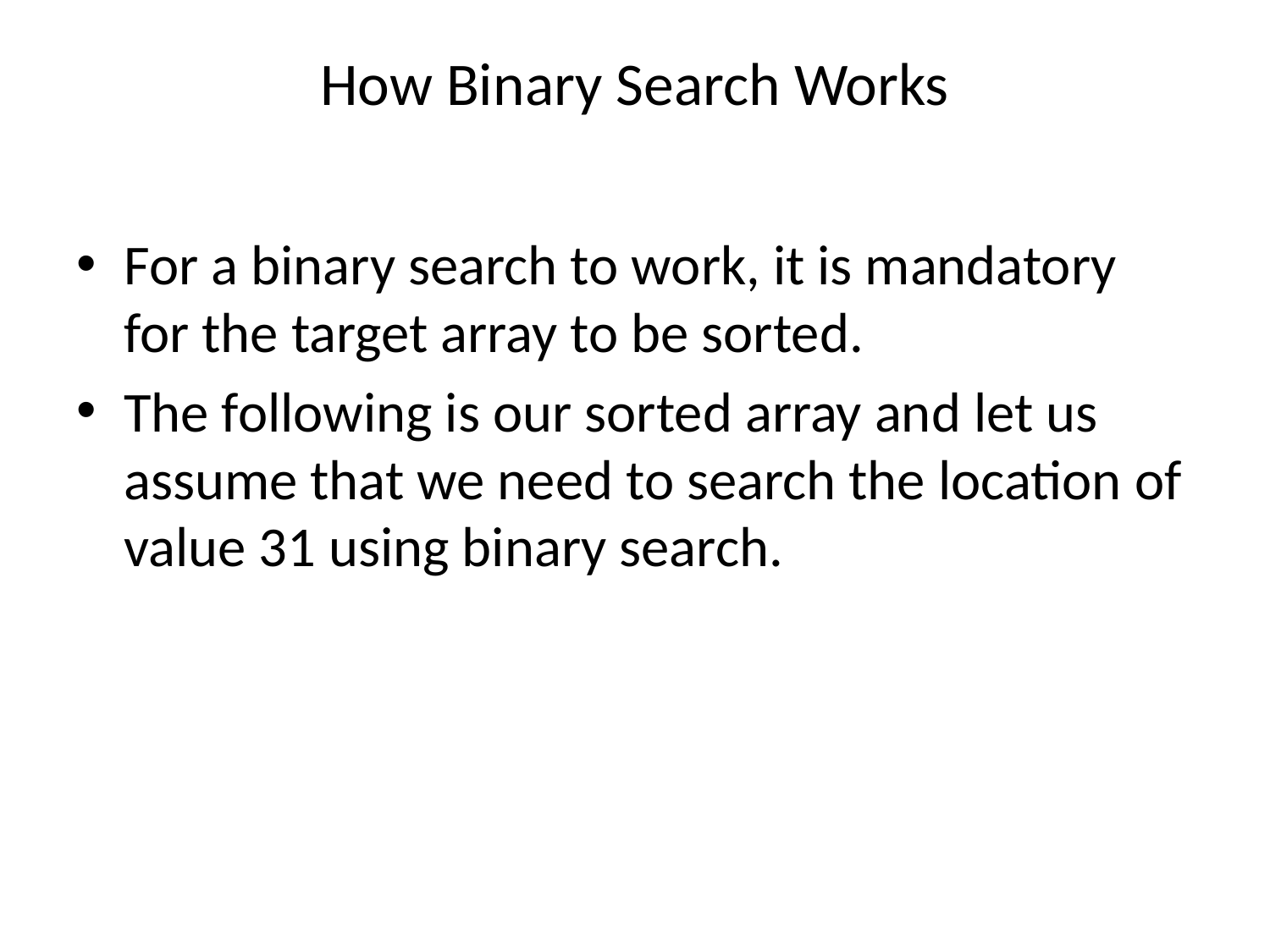

# How Binary Search Works
For a binary search to work, it is mandatory for the target array to be sorted.
The following is our sorted array and let us assume that we need to search the location of value 31 using binary search.